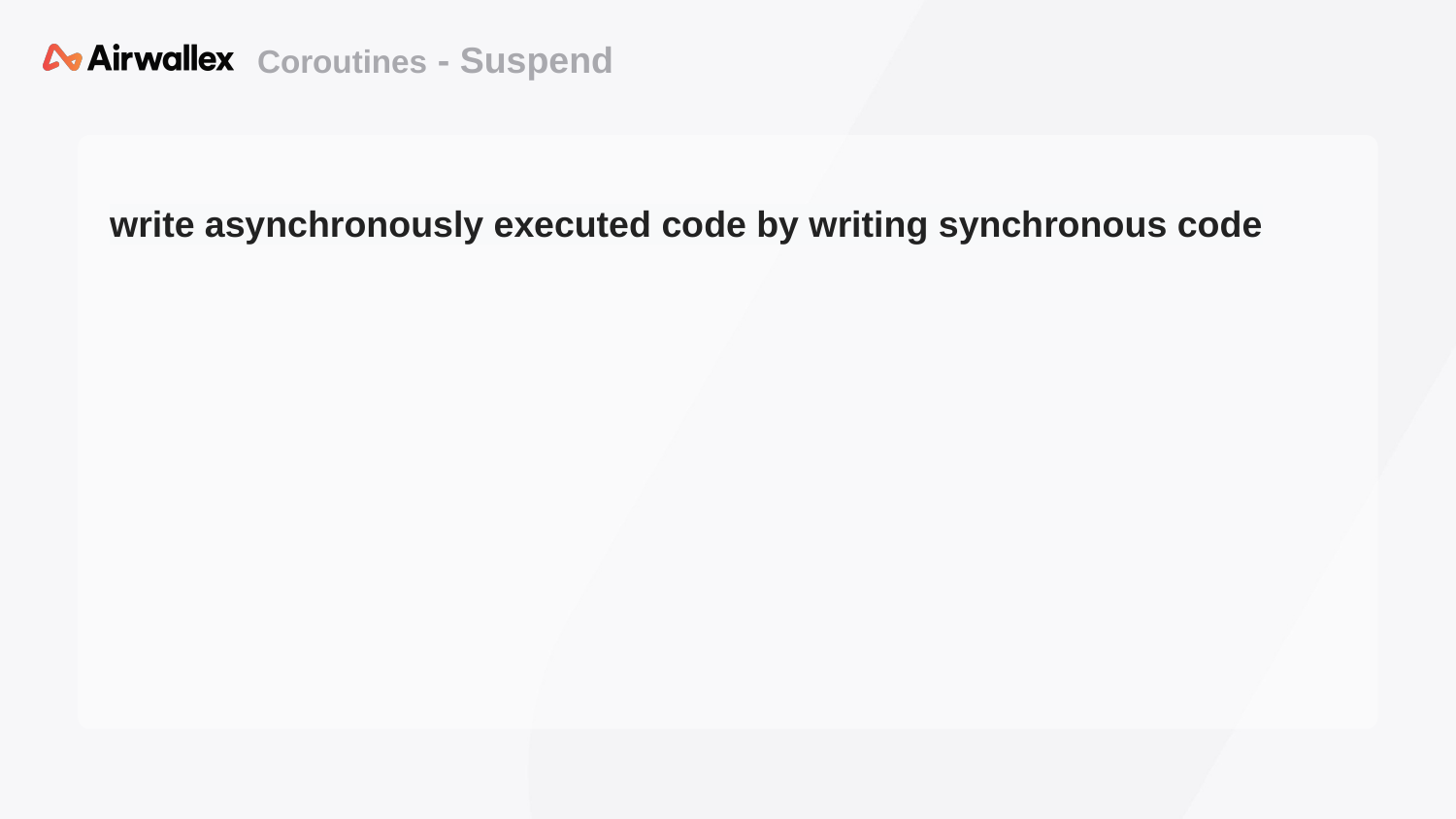

Coroutines - Suspend
write asynchronously executed code by writing synchronous code